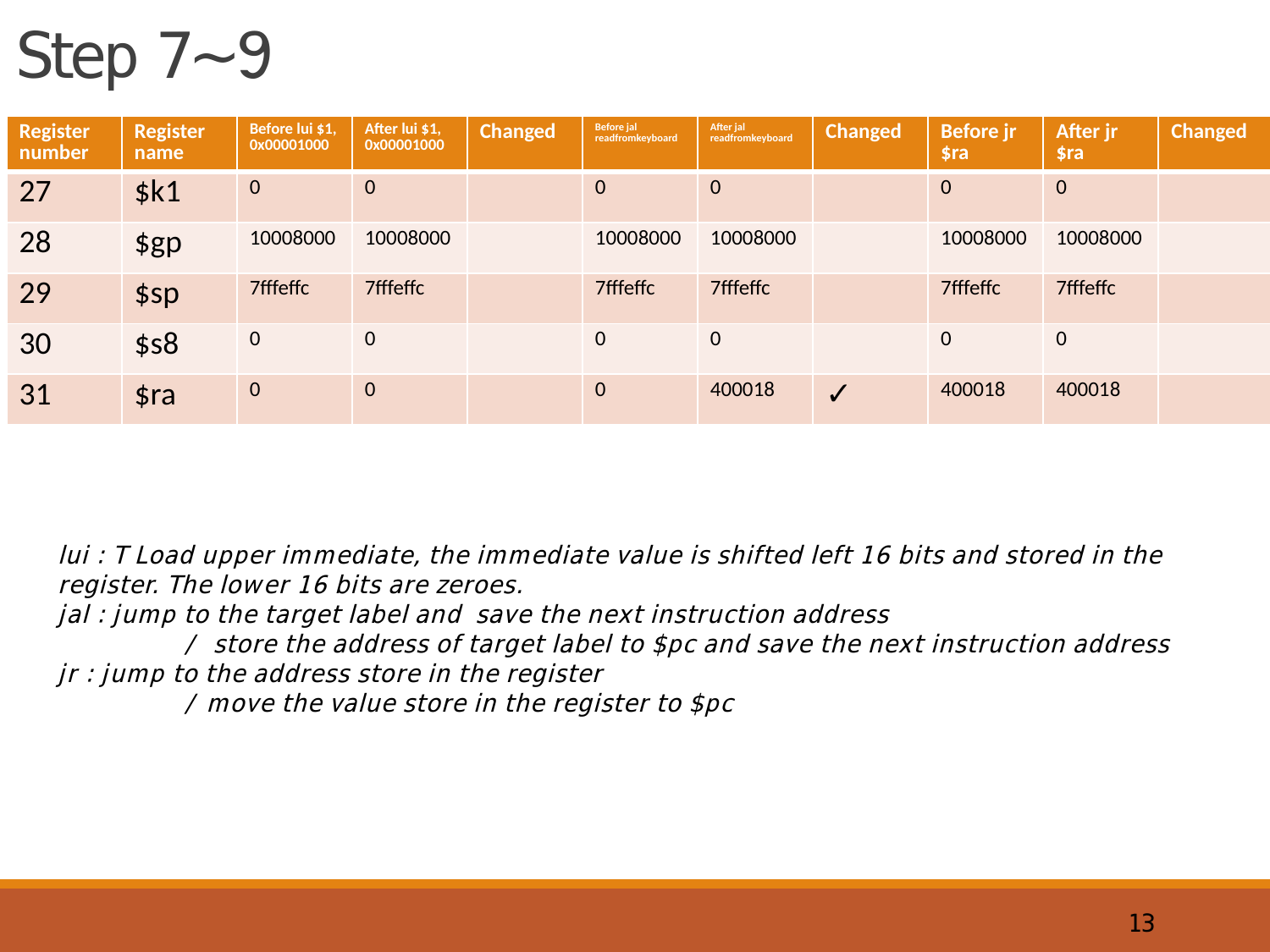

# Step 7~9
| Register number | Register name | Before lui $1, 0x00001000 | After lui $1, 0x00001000 | Changed | Before jal readfromkeyboard | After jal readfromkeyboard | Changed | Before jr $ra | After jr $ra | Changed |
| --- | --- | --- | --- | --- | --- | --- | --- | --- | --- | --- |
| 27 | $k1 | 0 | 0 |  | 0 | 0 |  | 0 | 0 |  |
| 28 | $gp | 10008000 | 10008000 |  | 10008000 | 10008000 |  | 10008000 | 10008000 |  |
| 29 | $sp | 7fffeffc | 7fffeffc |  | 7fffeffc | 7fffeffc |  | 7fffeffc | 7fffeffc |  |
| 30 | $s8 | 0 | 0 |  | 0 | 0 |  | 0 | 0 |  |
| 31 | $ra | 0 | 0 |  | 0 | 400018 | ✓ | 400018 | 400018 |  |
lui : T Load upper immediate, the immediate value is shifted left 16 bits and stored in the 	register. The lower 16 bits are zeroes.
jal : jump to the target label and  save the next instruction address
	/  store the address of target label to $pc and save the next instruction address
jr : jump to the address store in the register
	/ move the value store in the register to $pc
13